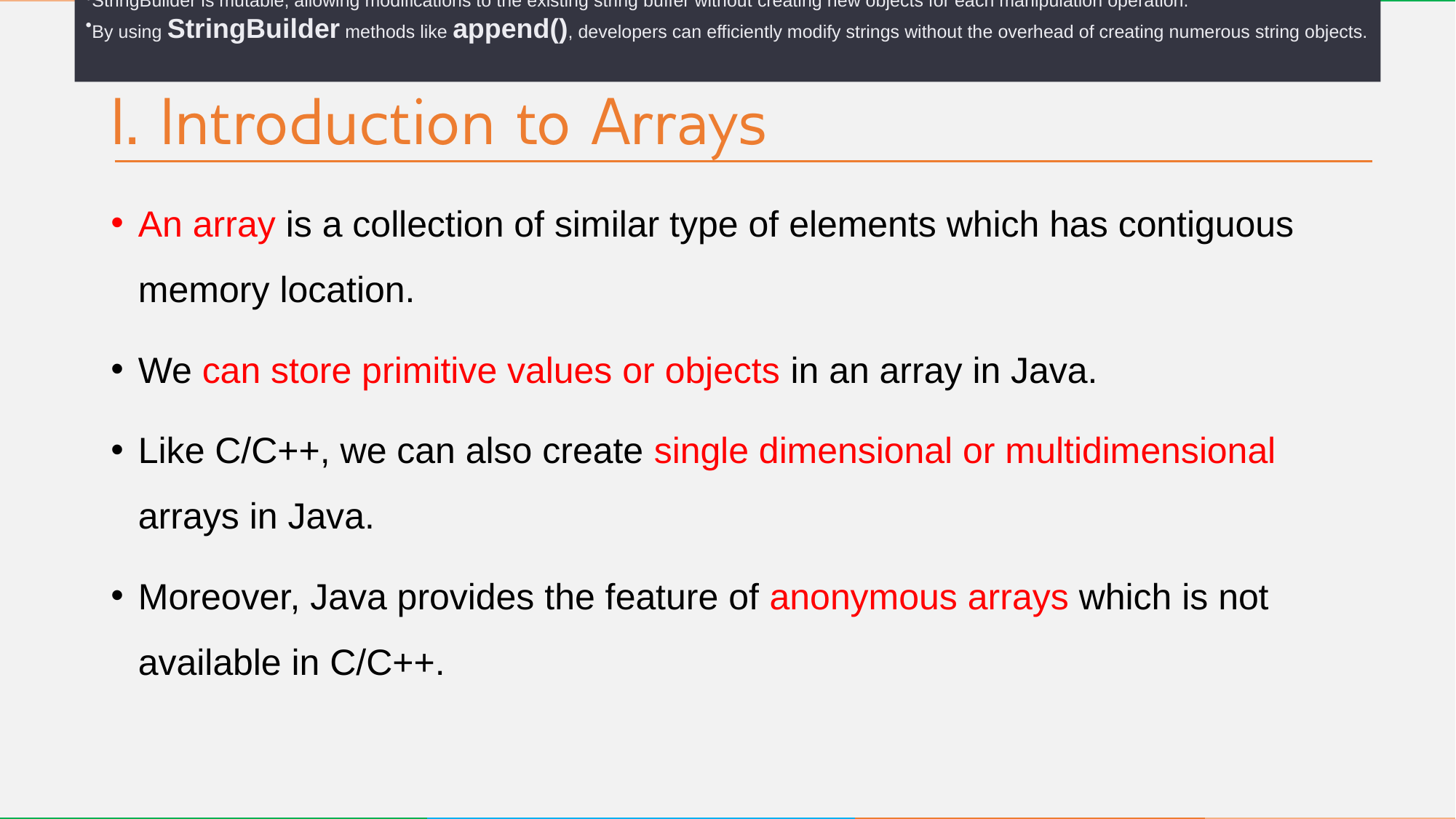

StringBuilder is preferred for efficient string concatenation when dealing with multiple string manipulations.
StringBuilder is mutable, allowing modifications to the existing string buffer without creating new objects for each manipulation operation.
By using StringBuilder methods like append(), developers can efficiently modify strings without the overhead of creating numerous string objects.

# I. Introduction to Arrays
An array is a collection of similar type of elements which has contiguous memory location.
We can store primitive values or objects in an array in Java.
Like C/C++, we can also create single dimensional or multidimensional arrays in Java.
Moreover, Java provides the feature of anonymous arrays which is not available in C/C++.